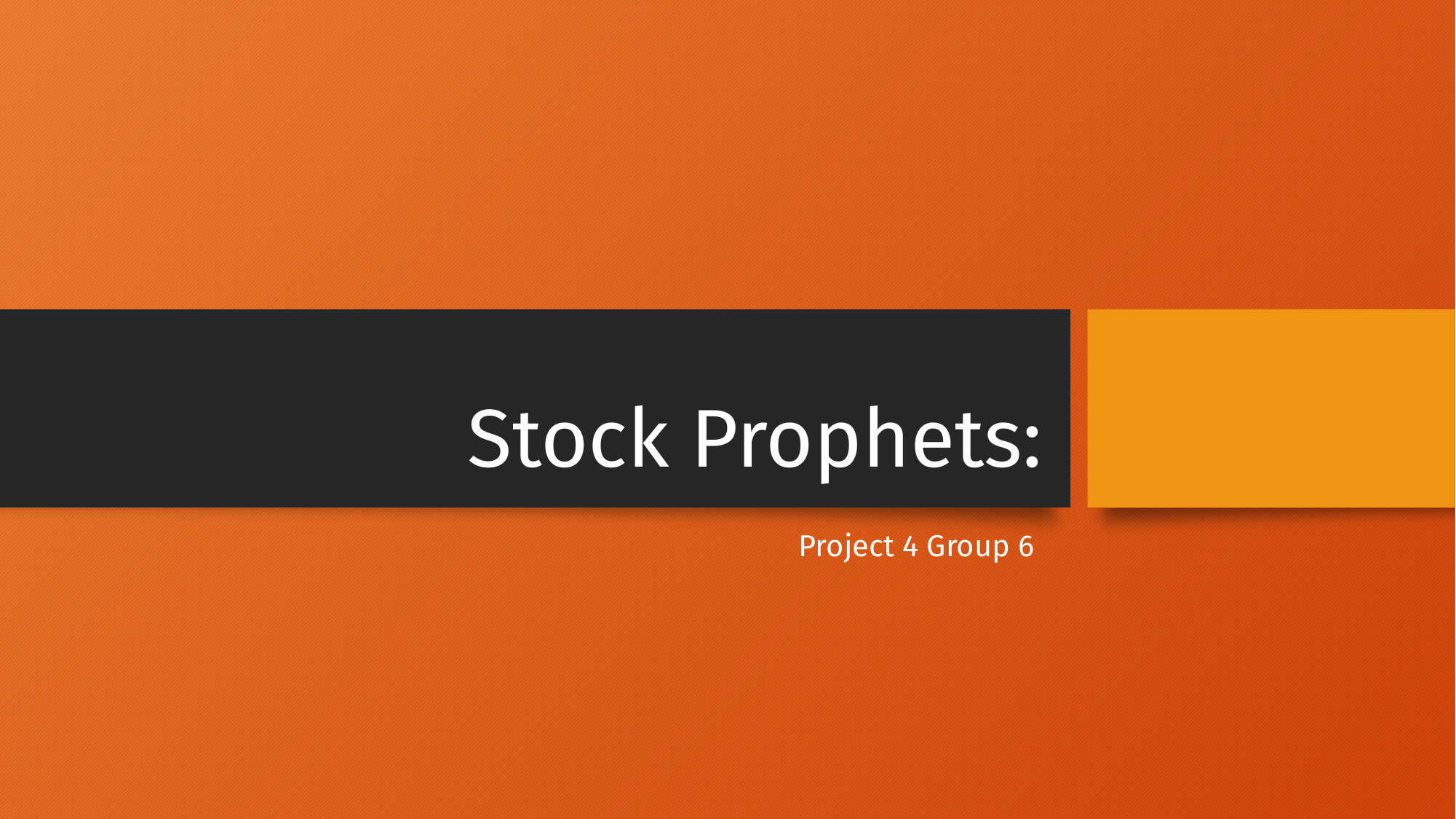

# Stock Prophets:
Project 4 Group 6